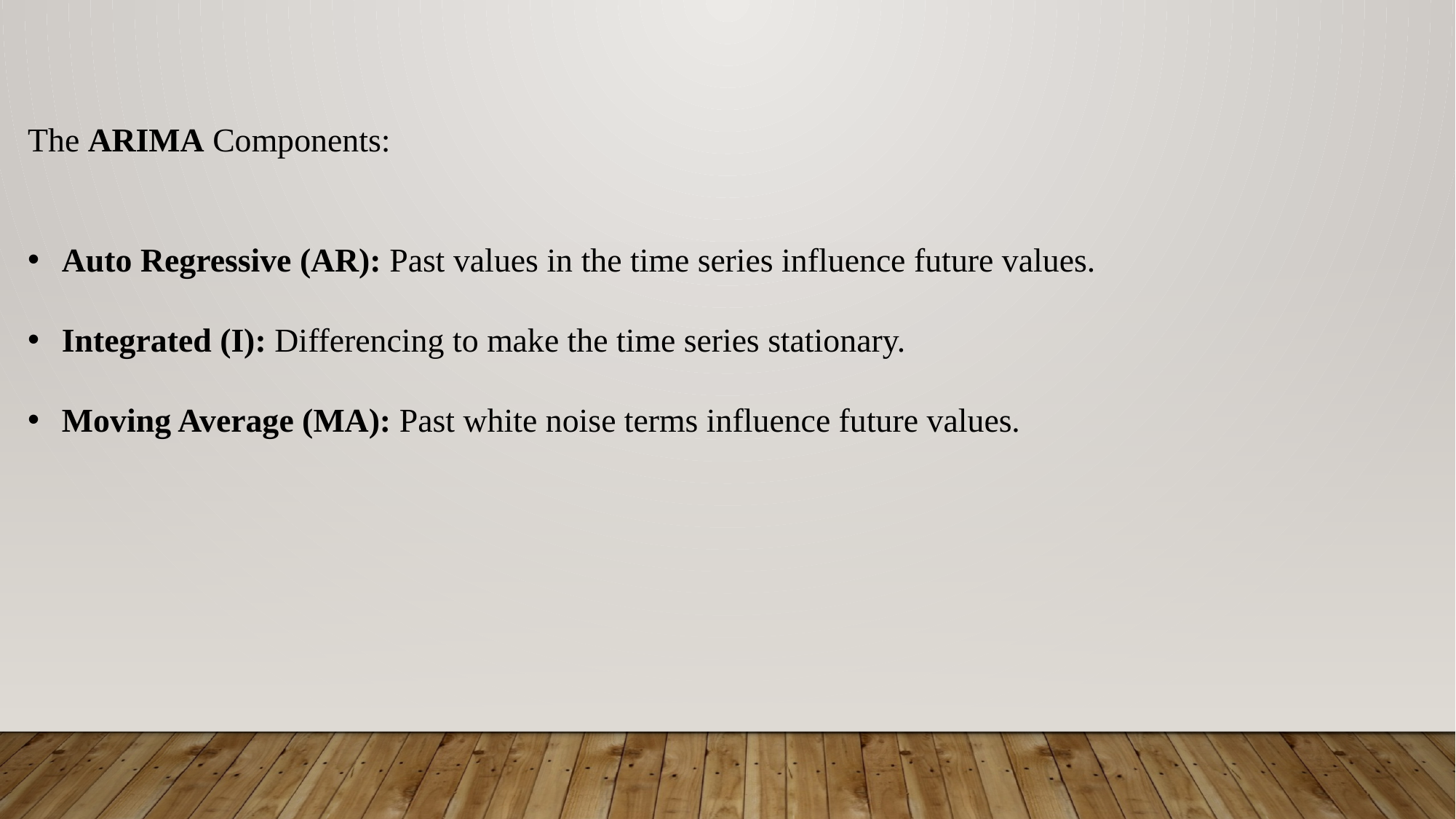

The ARIMA Components:

Auto Regressive (AR): Past values in the time series influence future values.

Integrated (I): Differencing to make the time series stationary.

Moving Average (MA): Past white noise terms influence future values.